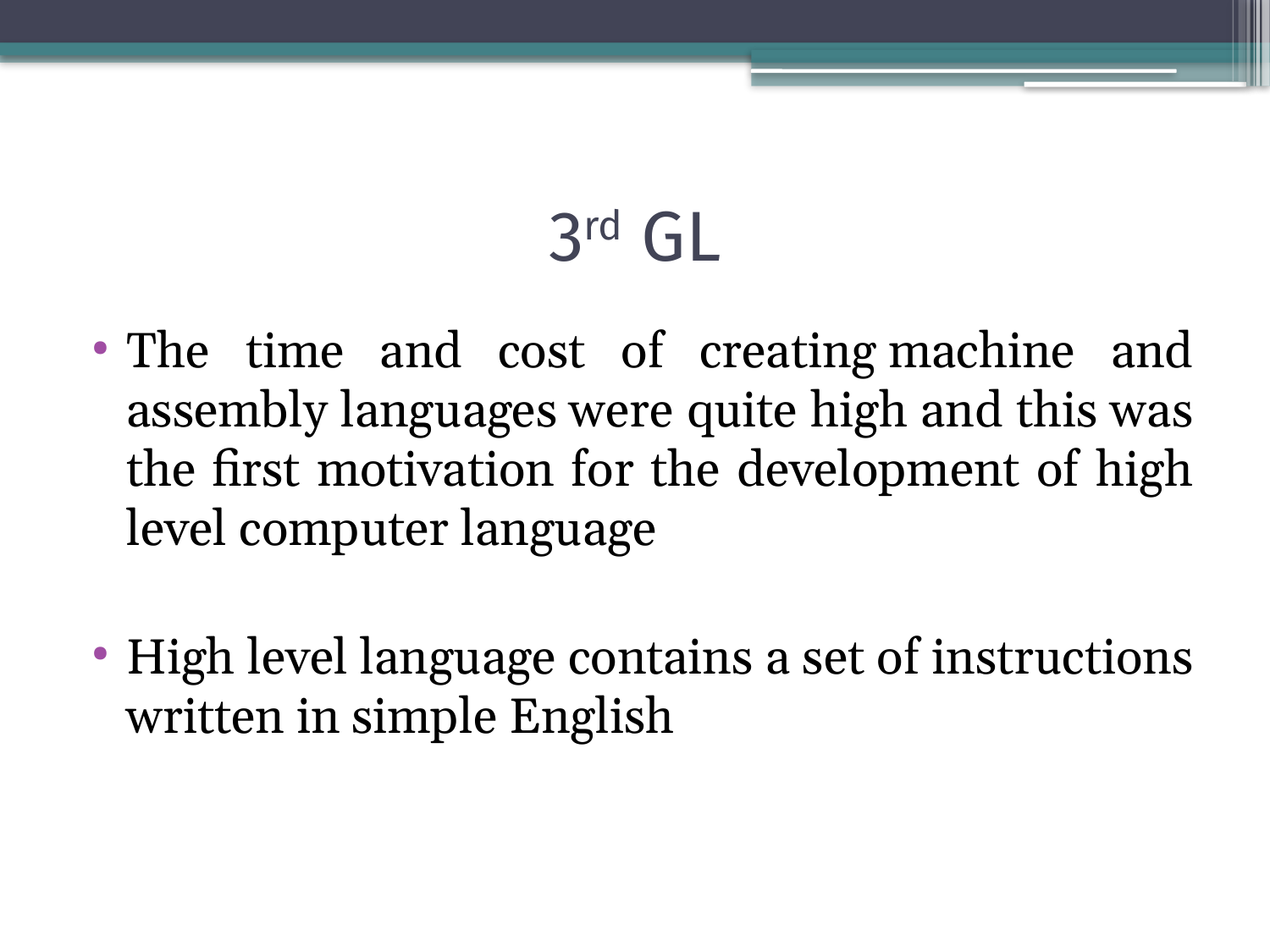

# 3rd GL
The time and cost of creating machine and assembly languages were quite high and this was the first motivation for the development of high level computer language

High level language contains a set of instructions written in simple English